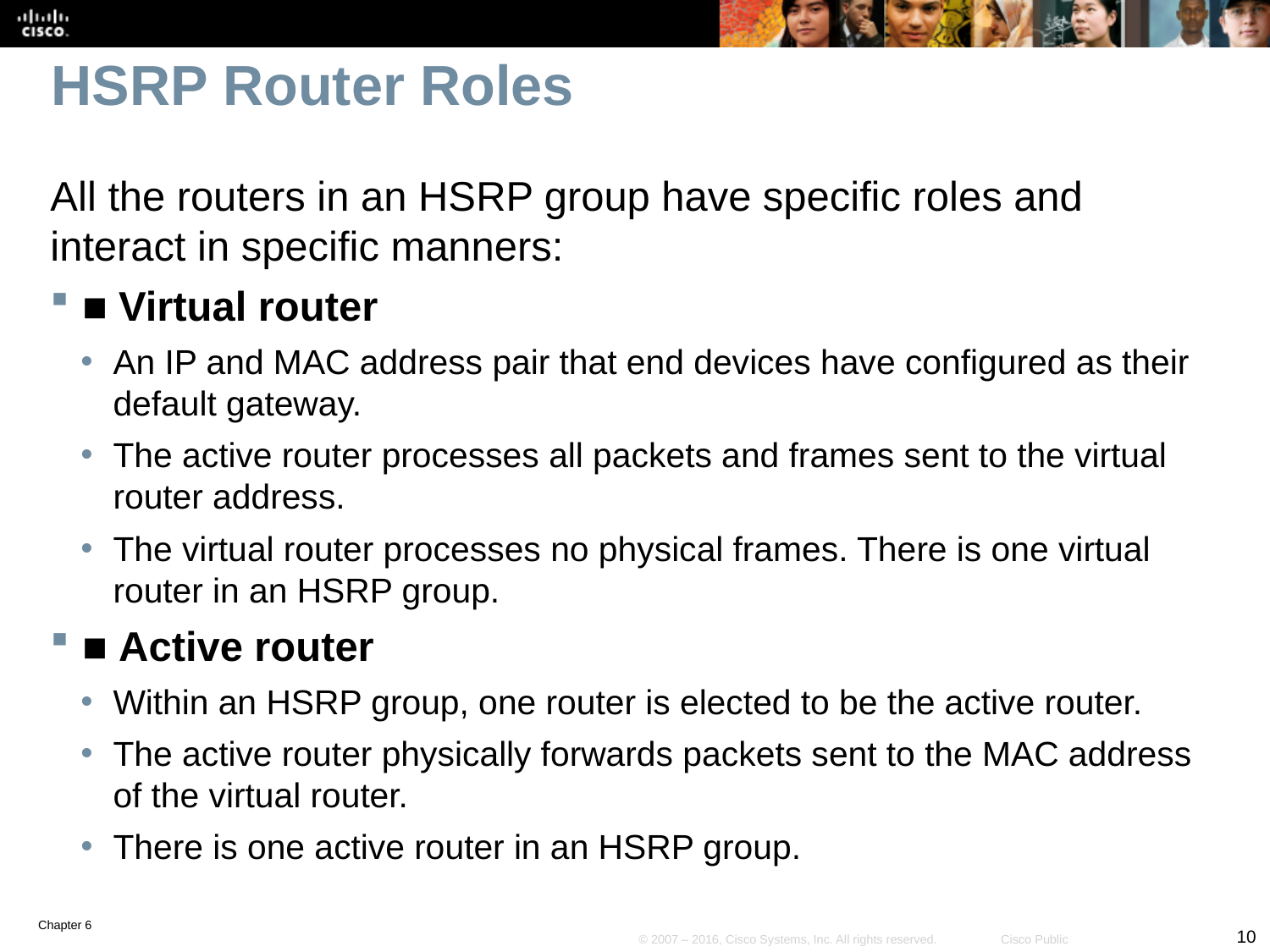

# HSRP Router Roles
All the routers in an HSRP group have specific roles and interact in specific manners:
■ Virtual router
An IP and MAC address pair that end devices have configured as their default gateway.
The active router processes all packets and frames sent to the virtual router address.
The virtual router processes no physical frames. There is one virtual router in an HSRP group.
■ Active router
Within an HSRP group, one router is elected to be the active router.
The active router physically forwards packets sent to the MAC address of the virtual router.
There is one active router in an HSRP group.